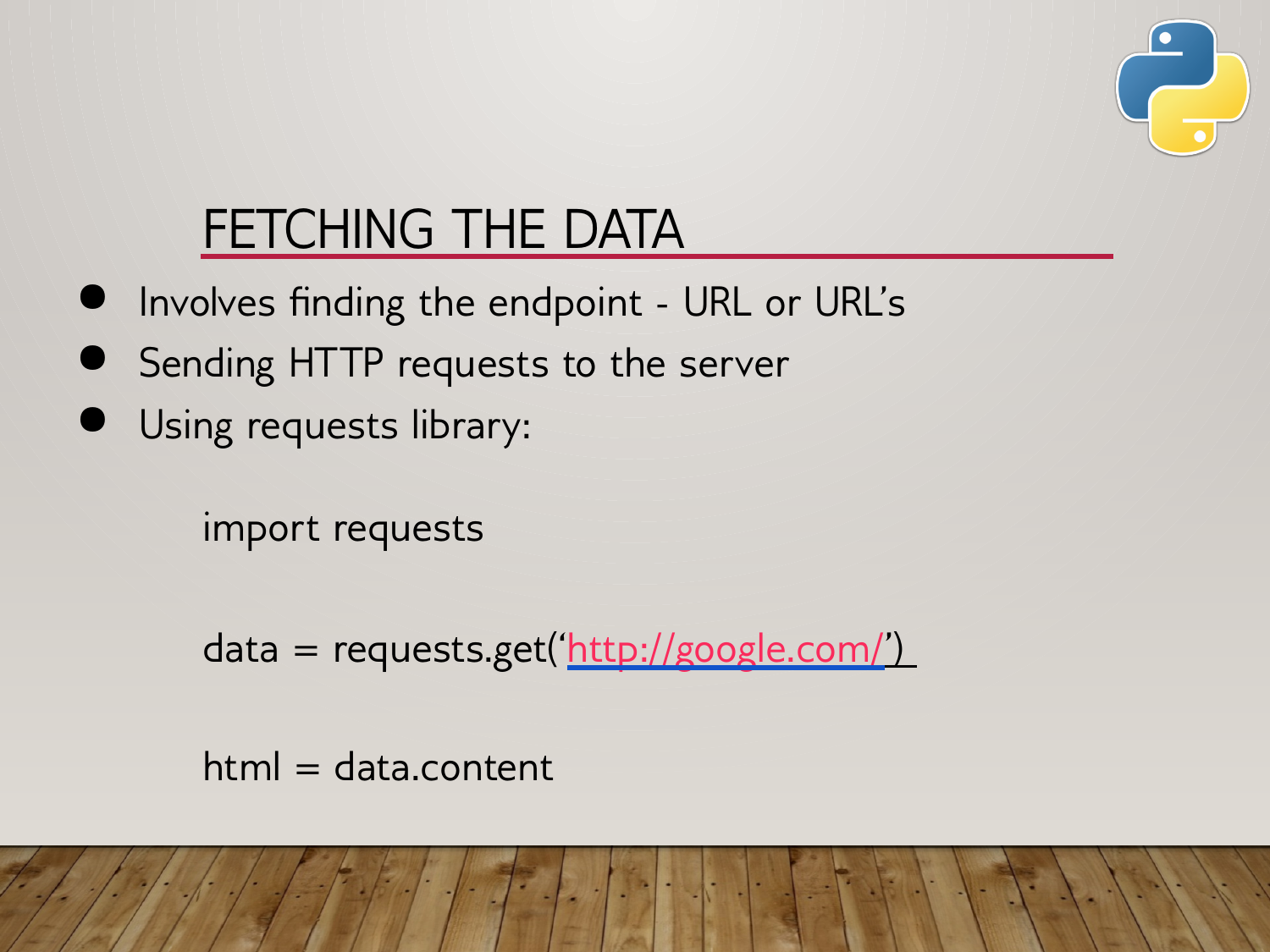

# Fetching the data
Involves finding the endpoint - URL or URL’s
Sending HTTP requests to the server
Using requests library:

import requests
data = requests.get(‘http://google.com/’)  html = data.content